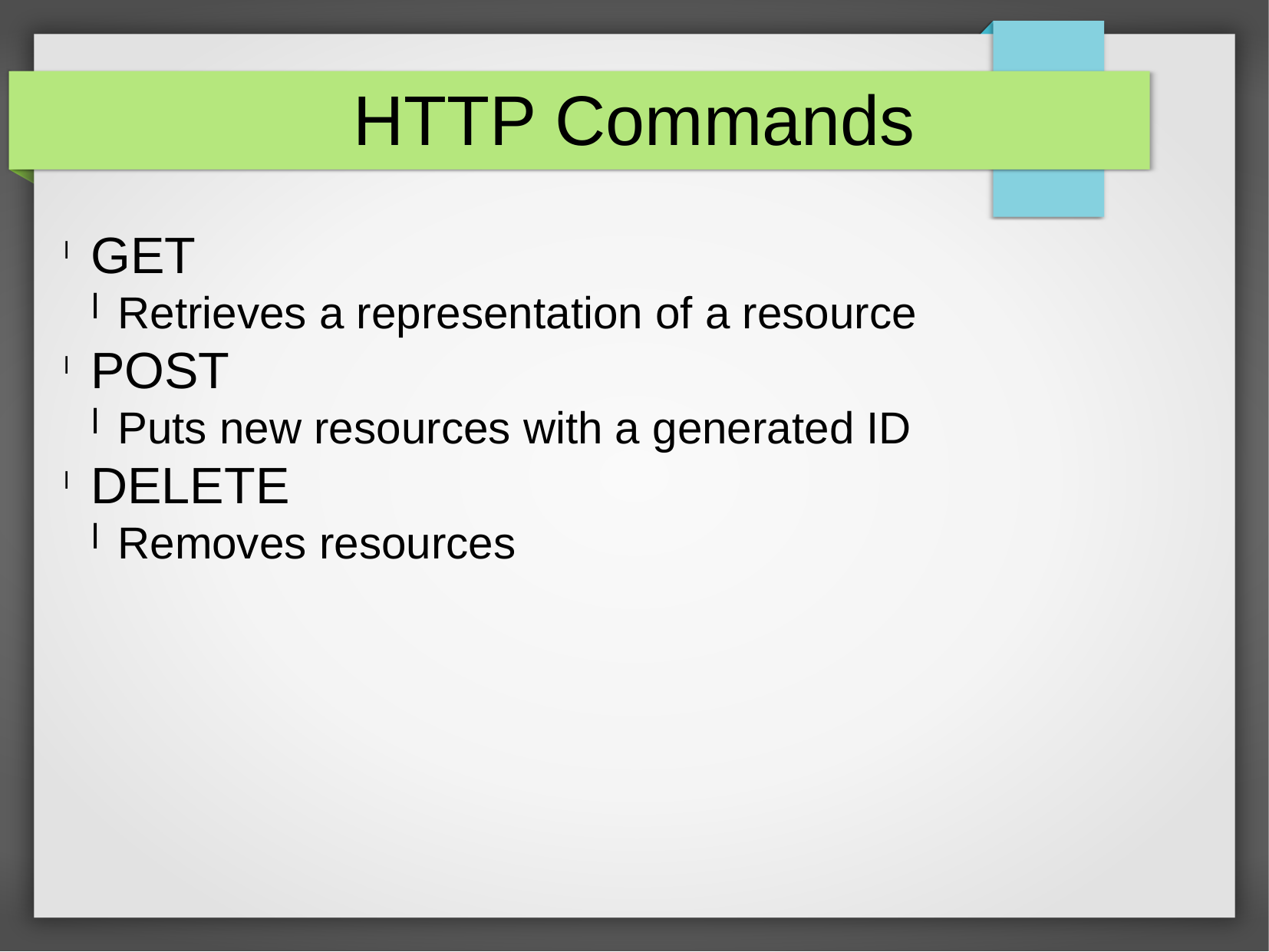

HTTP Commands
GET
Retrieves a representation of a resource
POST
Puts new resources with a generated ID
DELETE
Removes resources